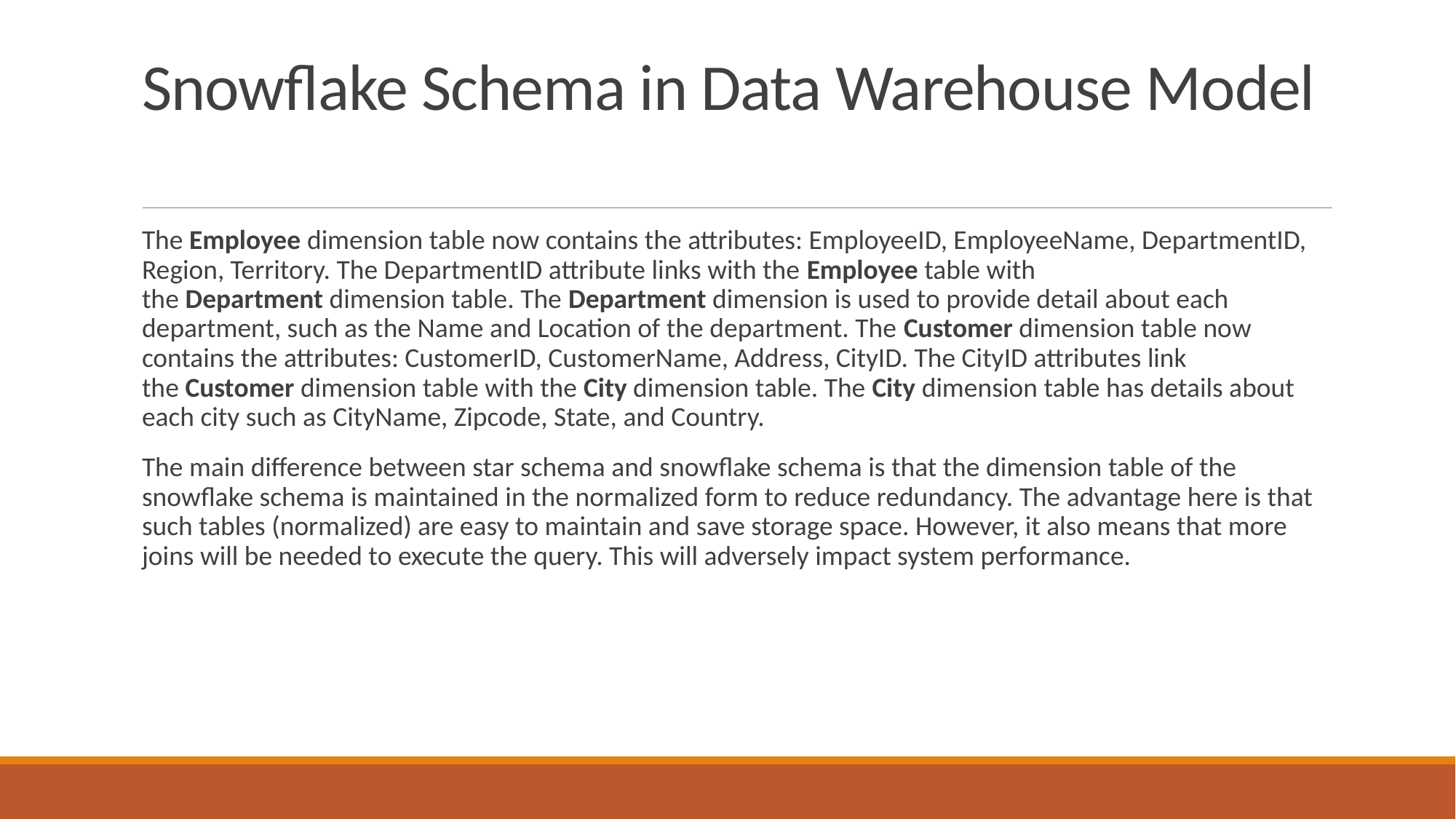

# Snowflake Schema in Data Warehouse Model
The Employee dimension table now contains the attributes: EmployeeID, EmployeeName, DepartmentID, Region, Territory. The DepartmentID attribute links with the Employee table with the Department dimension table. The Department dimension is used to provide detail about each department, such as the Name and Location of the department. The Customer dimension table now contains the attributes: CustomerID, CustomerName, Address, CityID. The CityID attributes link the Customer dimension table with the City dimension table. The City dimension table has details about each city such as CityName, Zipcode, State, and Country.
The main difference between star schema and snowflake schema is that the dimension table of the snowflake schema is maintained in the normalized form to reduce redundancy. The advantage here is that such tables (normalized) are easy to maintain and save storage space. However, it also means that more joins will be needed to execute the query. This will adversely impact system performance.